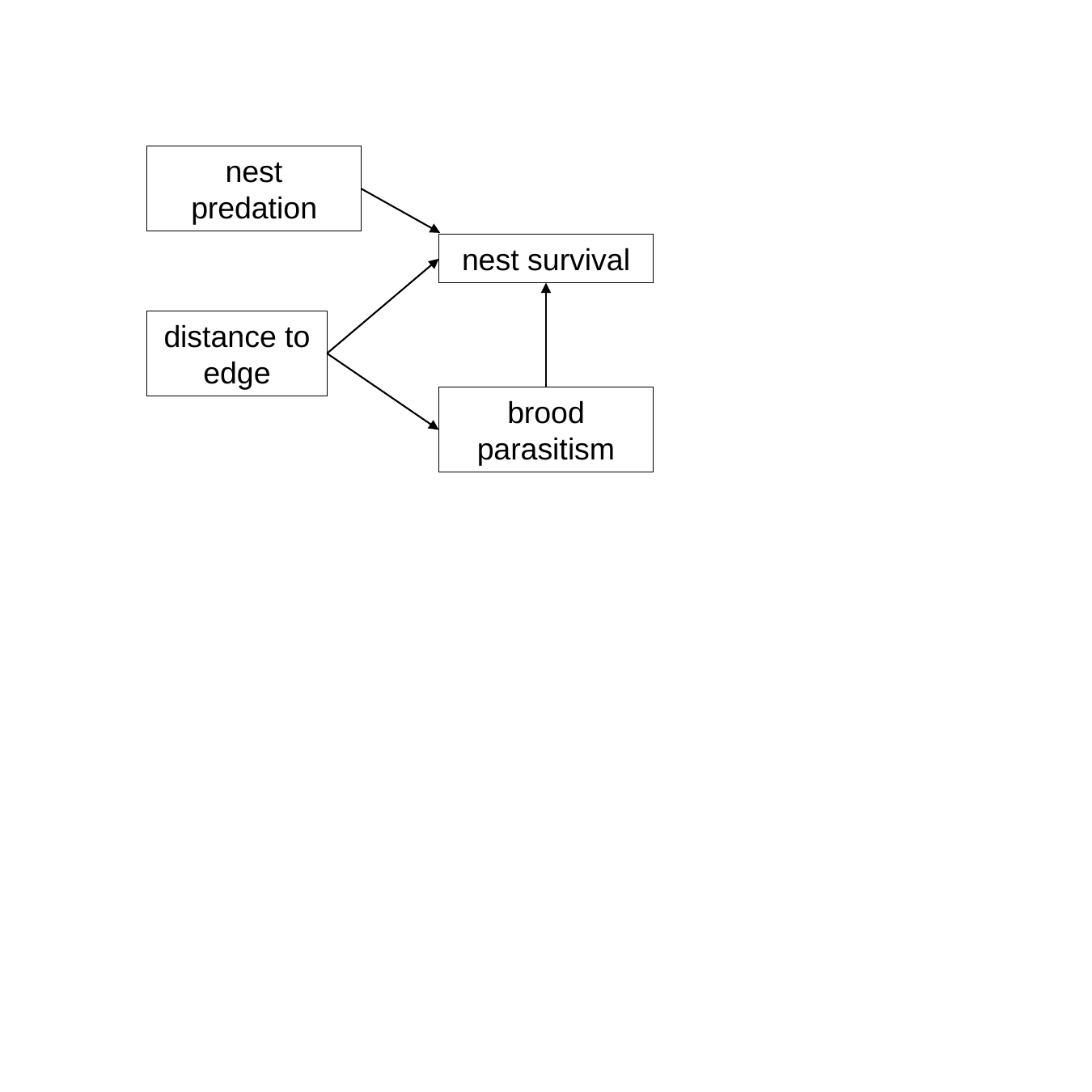

nest predation
nest survival
distance to edge
brood parasitism